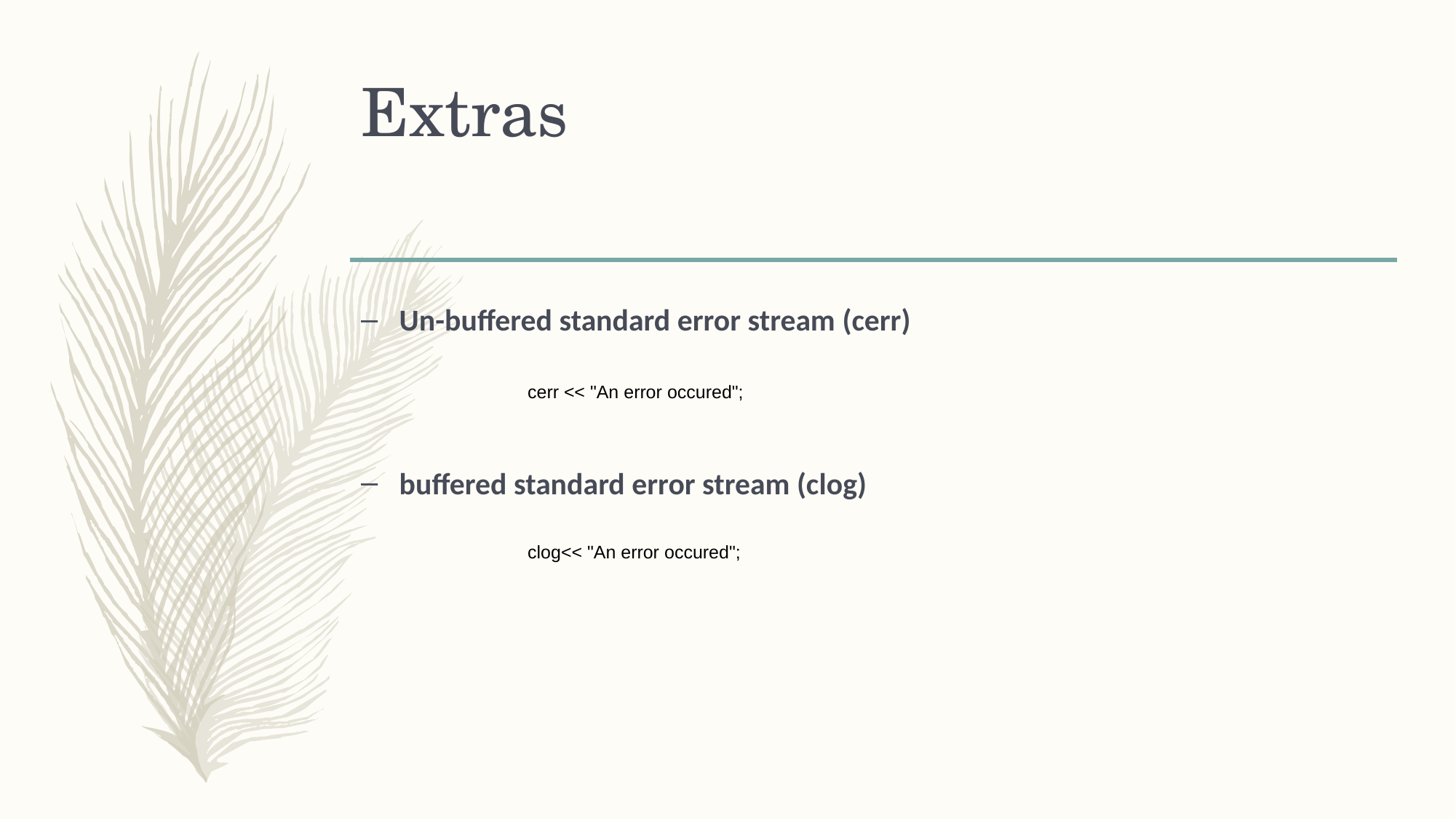

# Extras
Un-buffered standard error stream (cerr)

buffered standard error stream (clog)
cerr << "An error occured";
clog<< "An error occured";